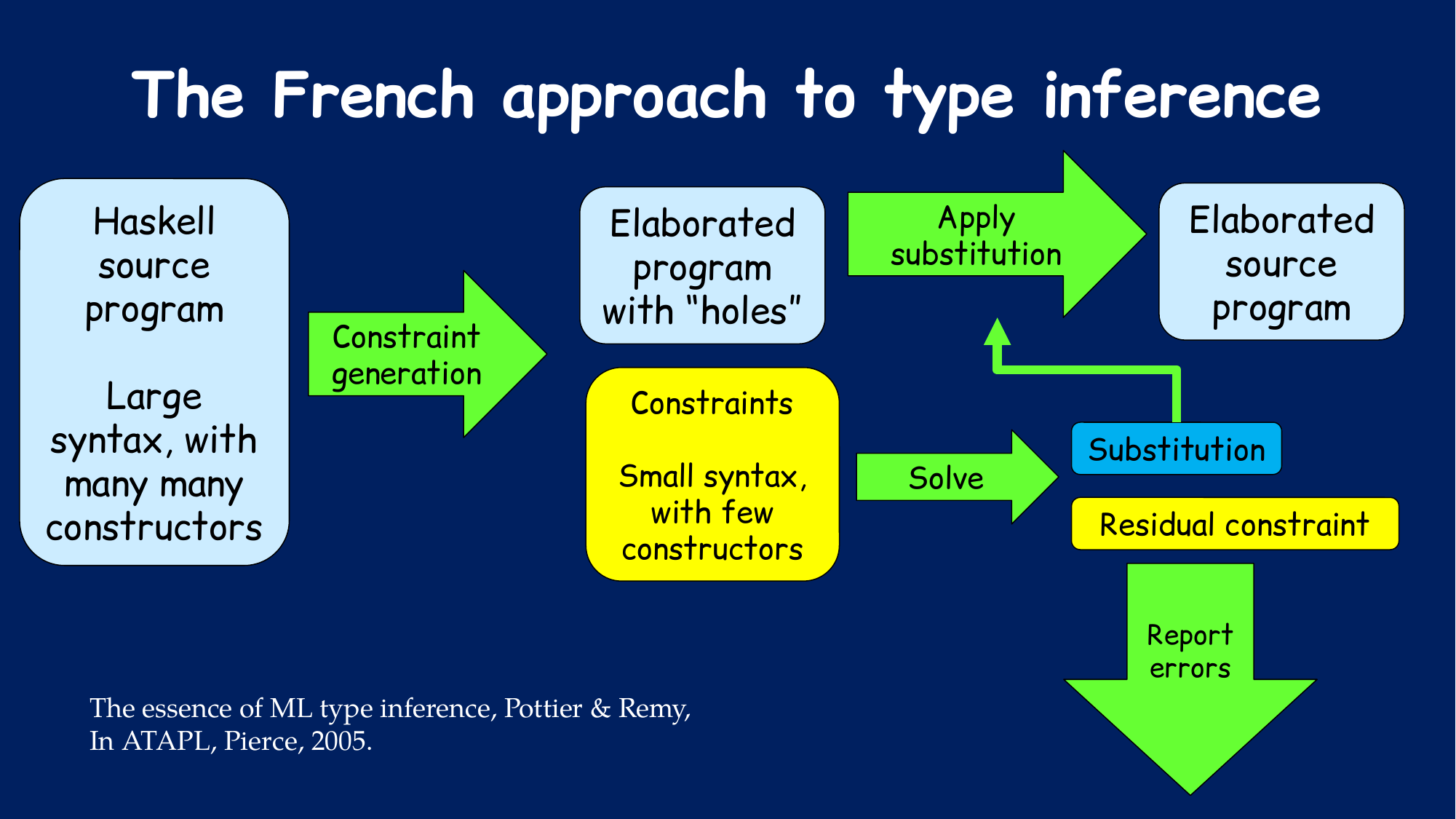

# The French approach to type inference
Apply
substitution
Haskell source program

Large syntax, with many many constructors
Elaborated source program
Elaborated program with “holes”
Constraint generation
Constraints

Small syntax, with few constructors
Substitution
Solve
Residual constraint
Report
errors
The essence of ML type inference, Pottier & Remy,
In ATAPL, Pierce, 2005.